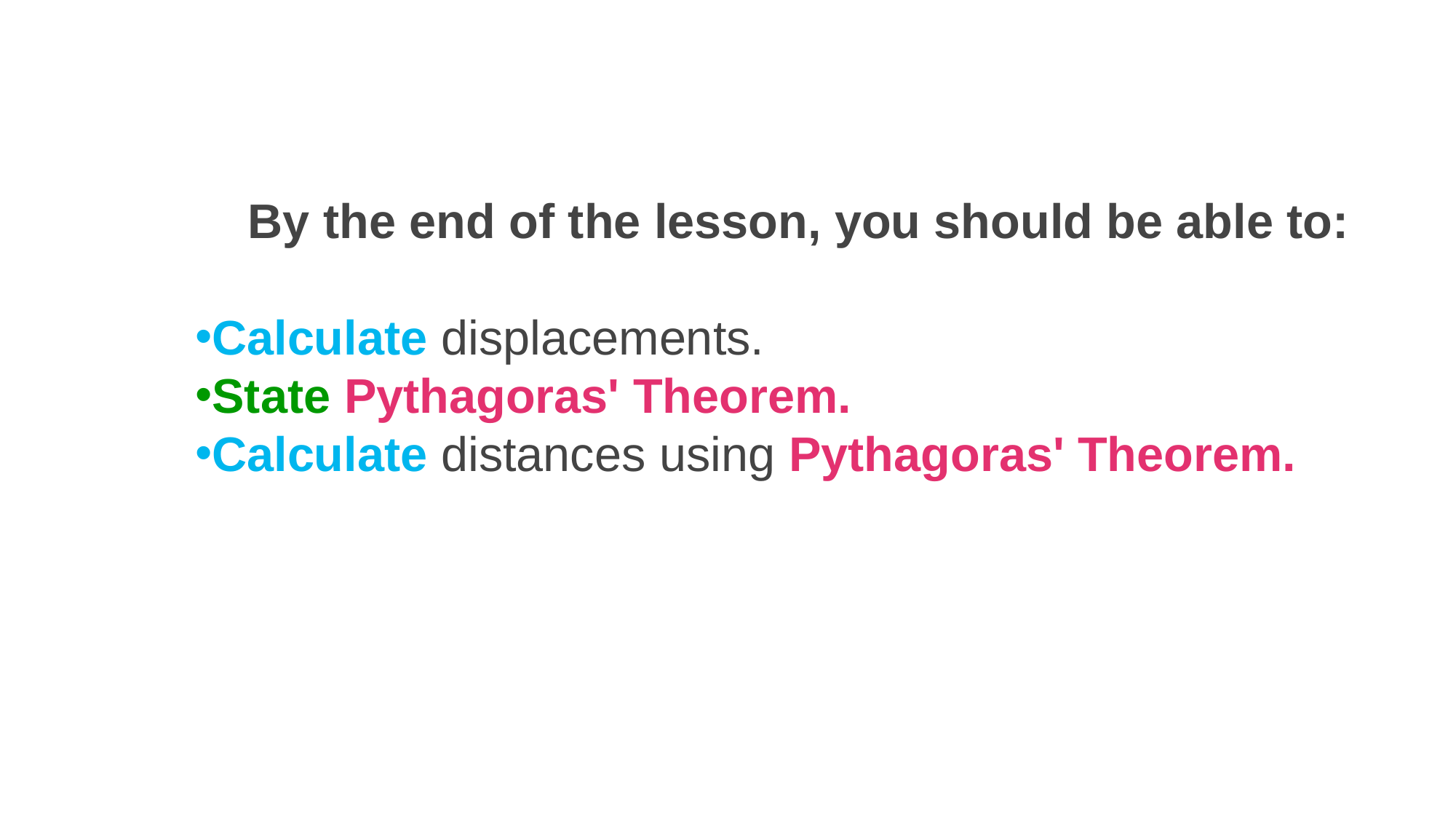

By the end of the lesson, you should be able to:

Calculate displacements.
State Pythagoras' Theorem.
Calculate distances using Pythagoras' Theorem.